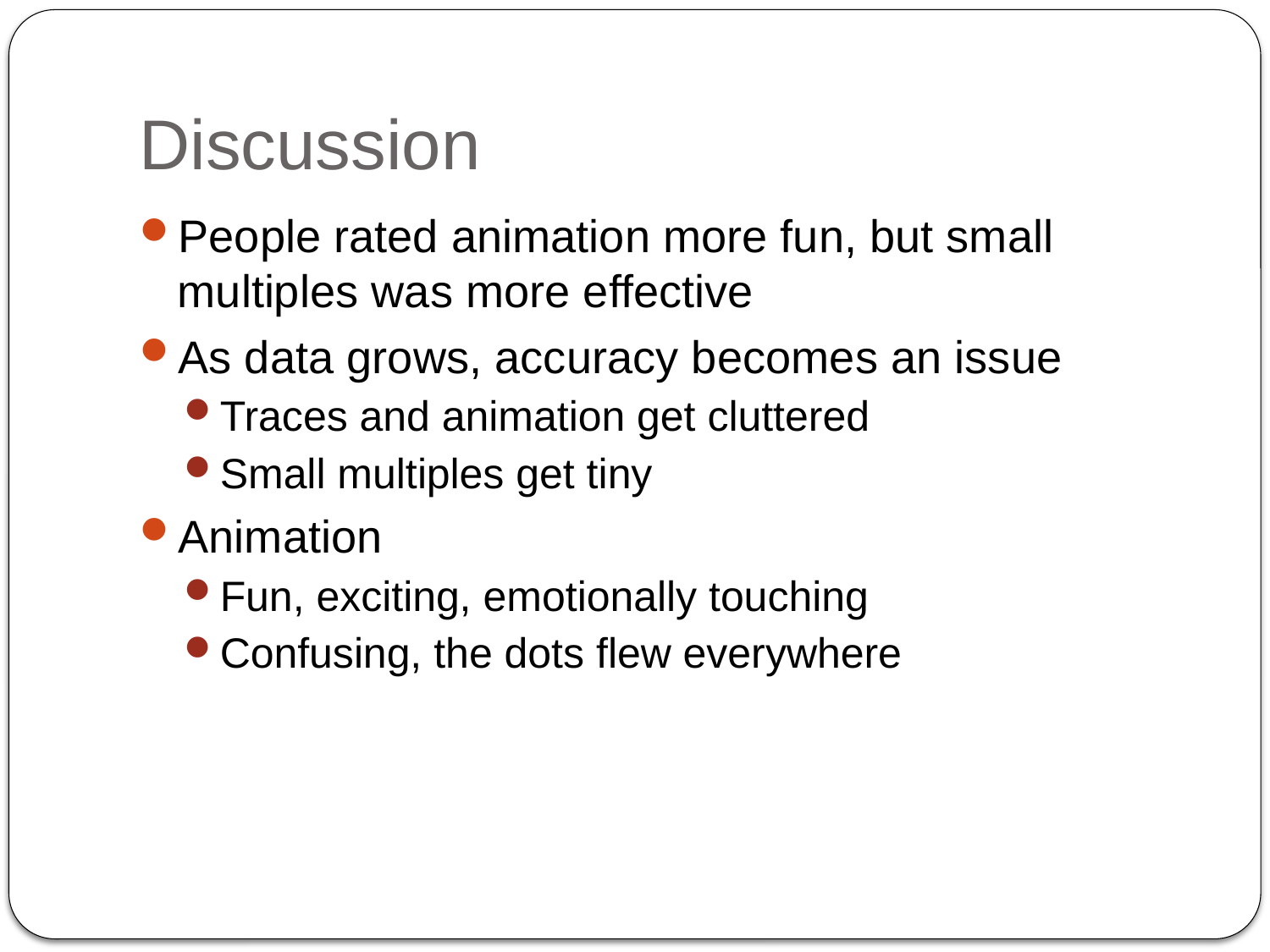

# Discussion
People rated animation more fun, but small multiples was more effective
As data grows, accuracy becomes an issue
Traces and animation get cluttered
Small multiples get tiny
Animation
Fun, exciting, emotionally touching
Confusing, the dots flew everywhere